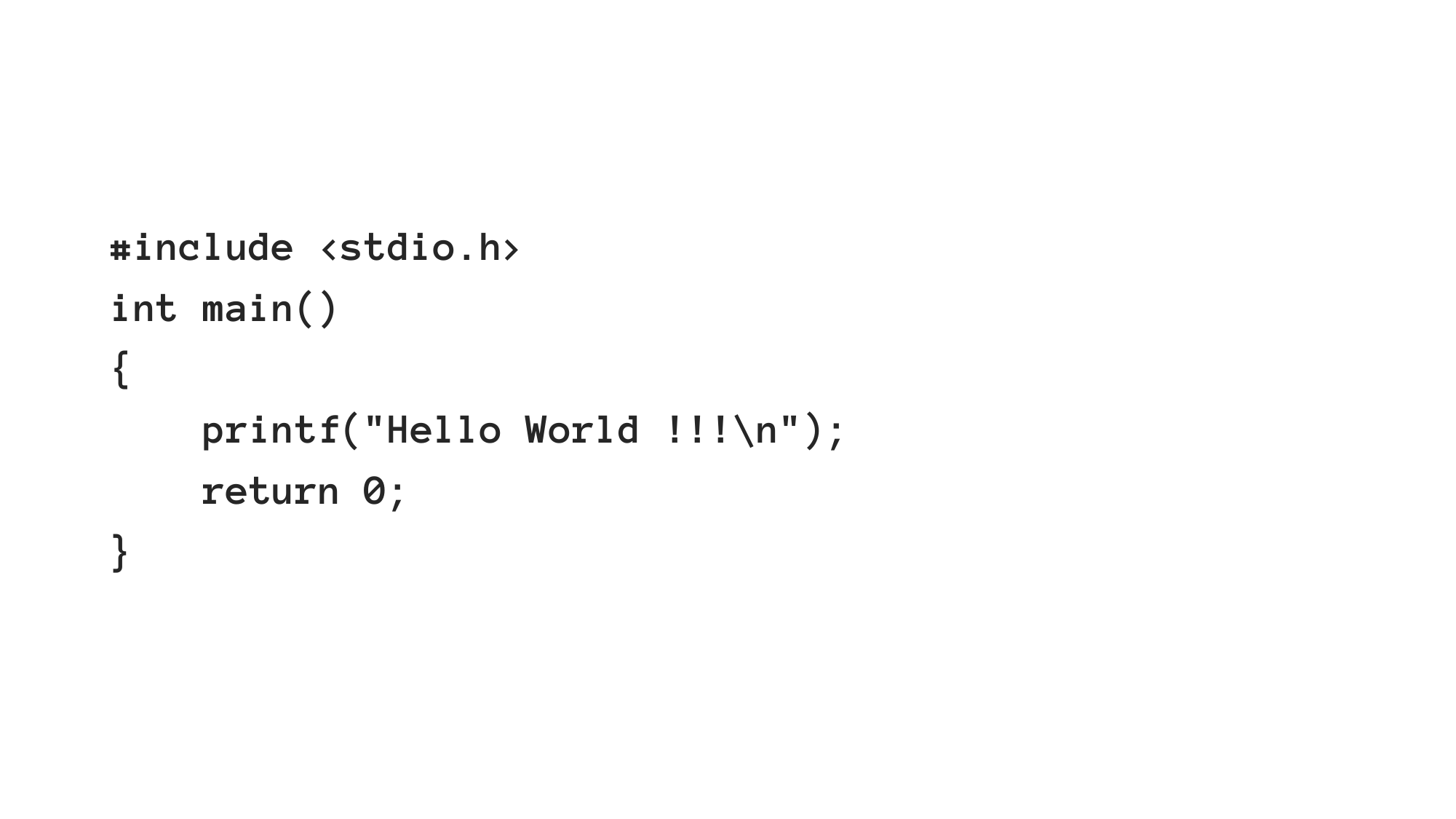

#
#include <stdio.h>
int main()
{
    printf("Hello World !!!\n");
    return 0;
}